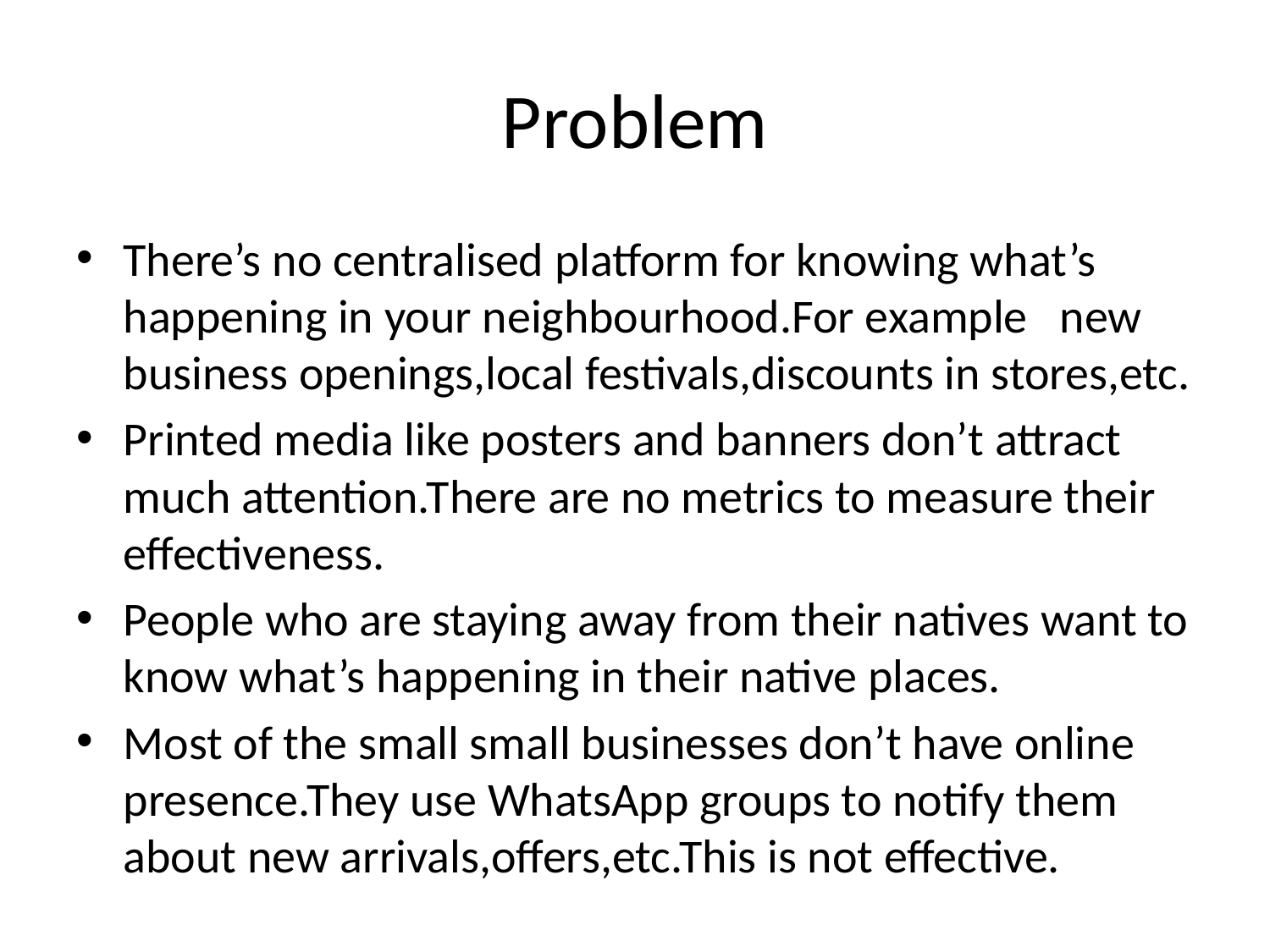

# Problem
There’s no centralised platform for knowing what’s happening in your neighbourhood.For example   new business openings,local festivals,discounts in stores,etc.
Printed media like posters and banners don’t attract much attention.There are no metrics to measure their effectiveness.
People who are staying away from their natives want to know what’s happening in their native places.
Most of the small small businesses don’t have online presence.They use WhatsApp groups to notify them about new arrivals,offers,etc.This is not effective.